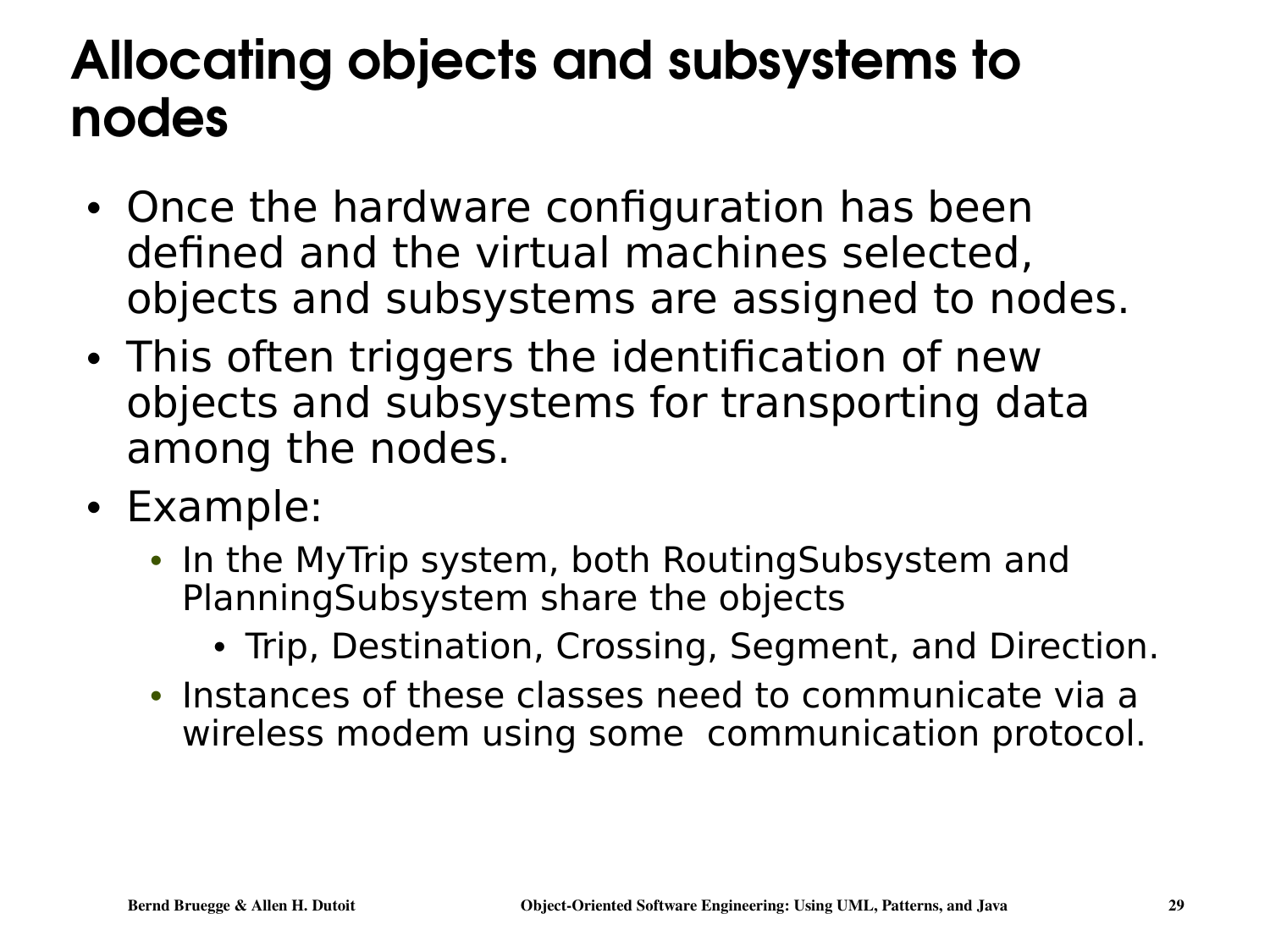

# Allocating objects and subsystems to nodes
Once the hardware configuration has been defined and the virtual machines selected, objects and subsystems are assigned to nodes.
This often triggers the identification of new objects and subsystems for transporting data among the nodes.
Example:
In the MyTrip system, both RoutingSubsystem and PlanningSubsystem share the objects
Trip, Destination, Crossing, Segment, and Direction.
Instances of these classes need to communicate via a wireless modem using some  communication protocol.